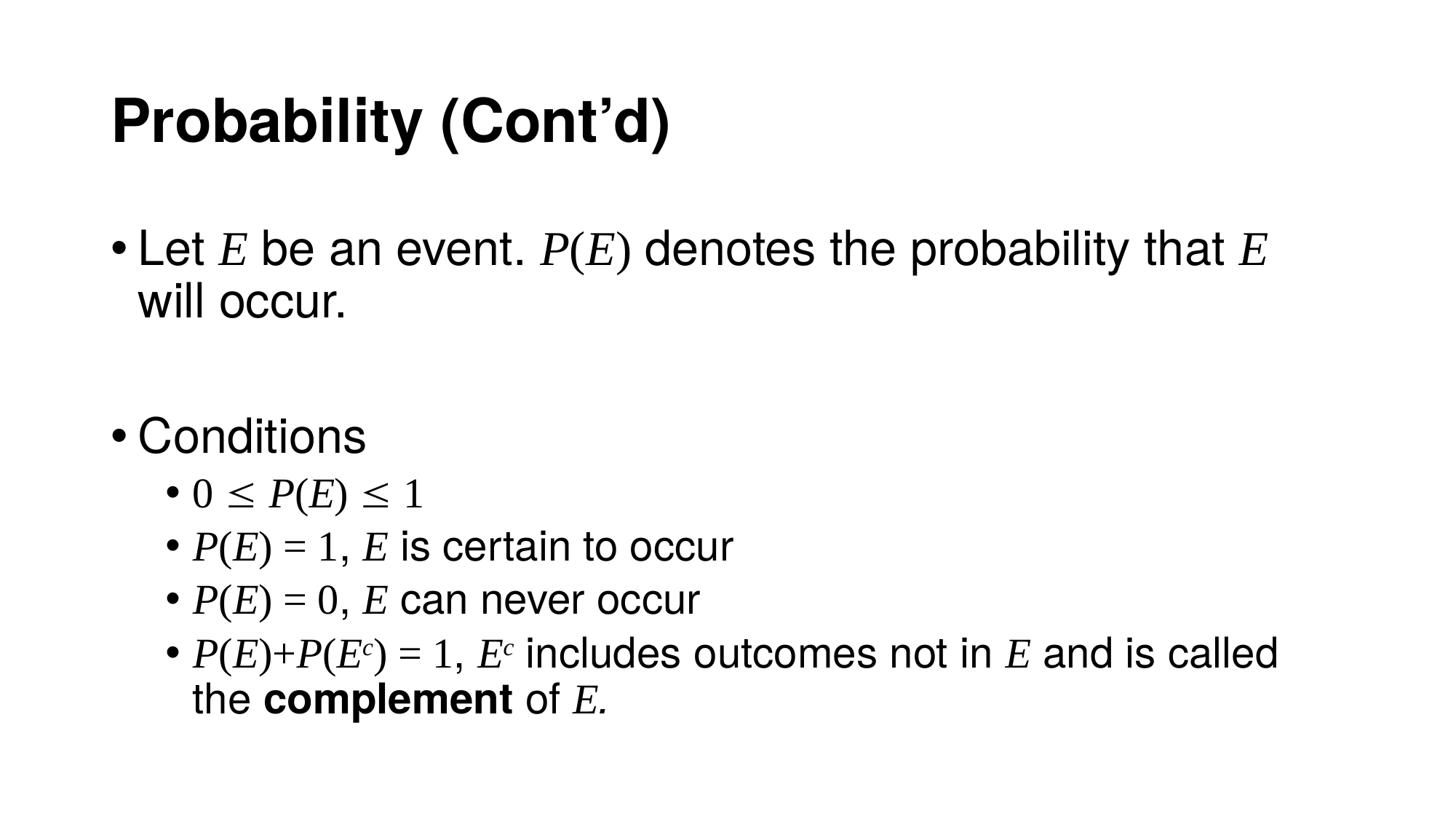

# Probability (Cont’d)
Let E be an event. P(E) denotes the probability that E will occur.

Conditions
0 ≤ P(E) ≤ 1
P(E) = 1, E is certain to occur
P(E) = 0, E can never occur
P(E)+P(Ec) = 1, Ec includes outcomes not in E and is called the complement of E.